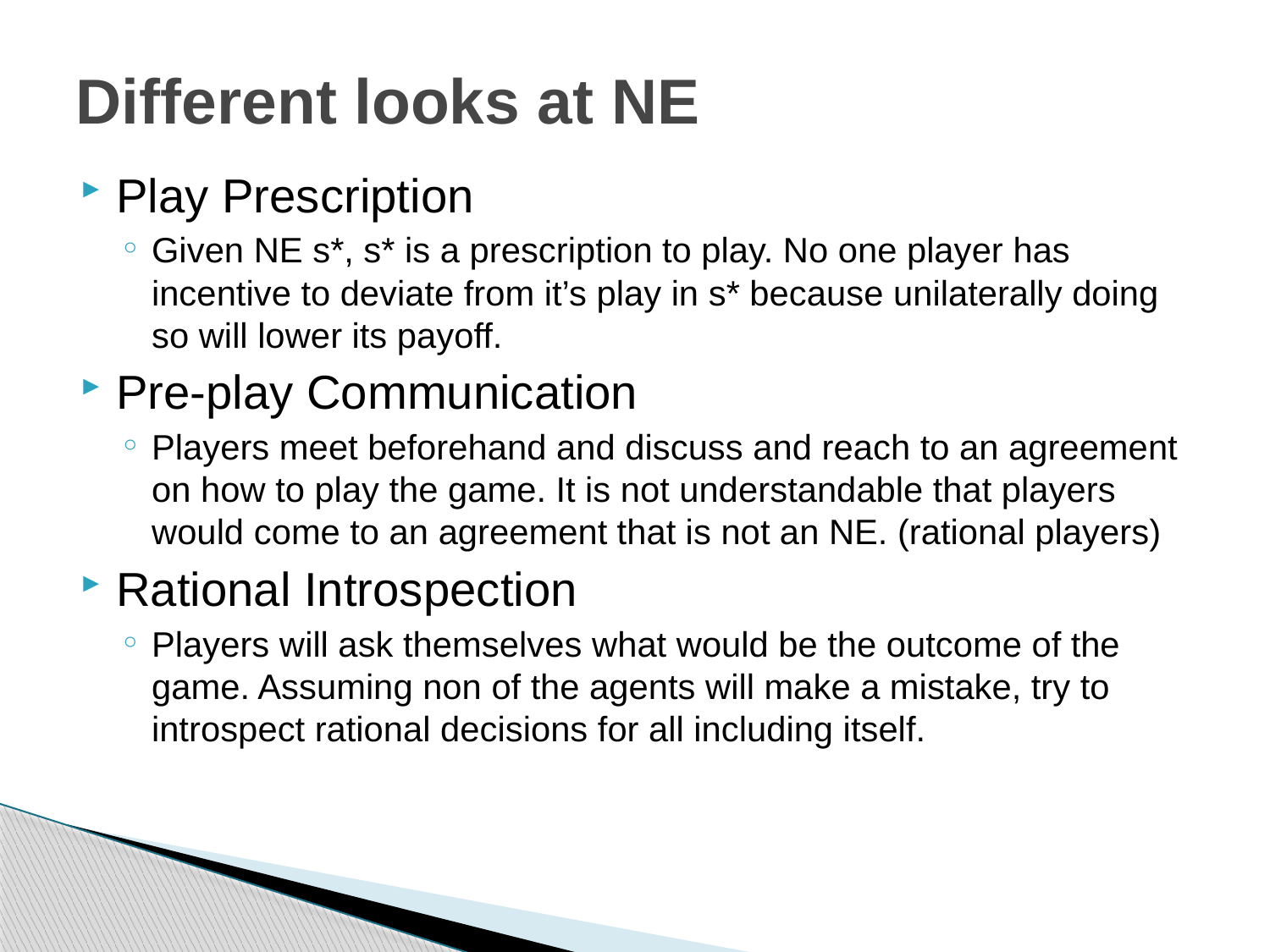

# Different looks at NE
Play Prescription
Given NE s*, s* is a prescription to play. No one player has incentive to deviate from it’s play in s* because unilaterally doing so will lower its payoff.
Pre-play Communication
Players meet beforehand and discuss and reach to an agreement on how to play the game. It is not understandable that players would come to an agreement that is not an NE. (rational players)
Rational Introspection
Players will ask themselves what would be the outcome of the game. Assuming non of the agents will make a mistake, try to introspect rational decisions for all including itself.